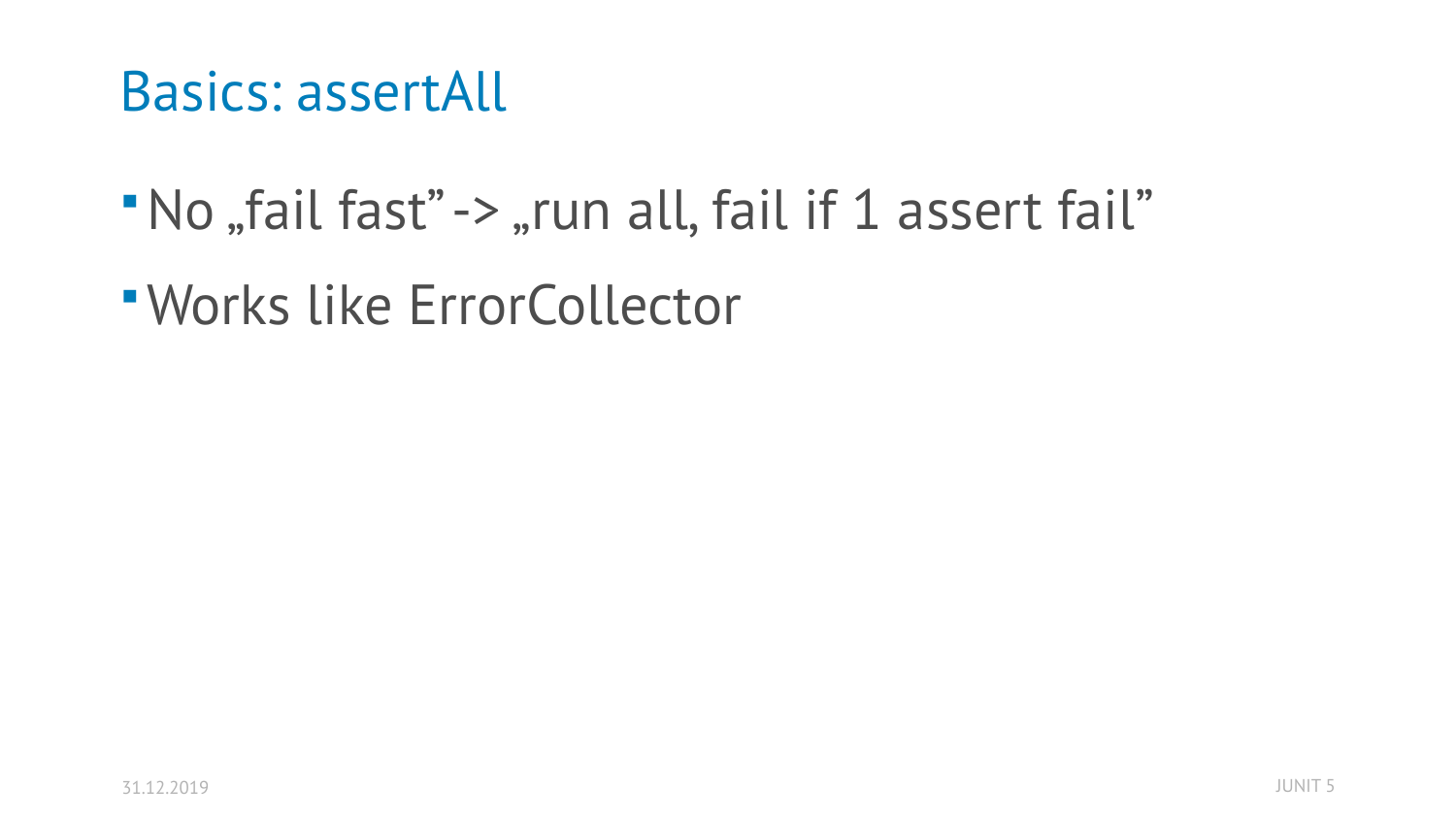

# Basics: assertAll
No „fail fast” -> „run all, fail if 1 assert fail”
Works like ErrorCollector

JUNIT 5
31.12.2019